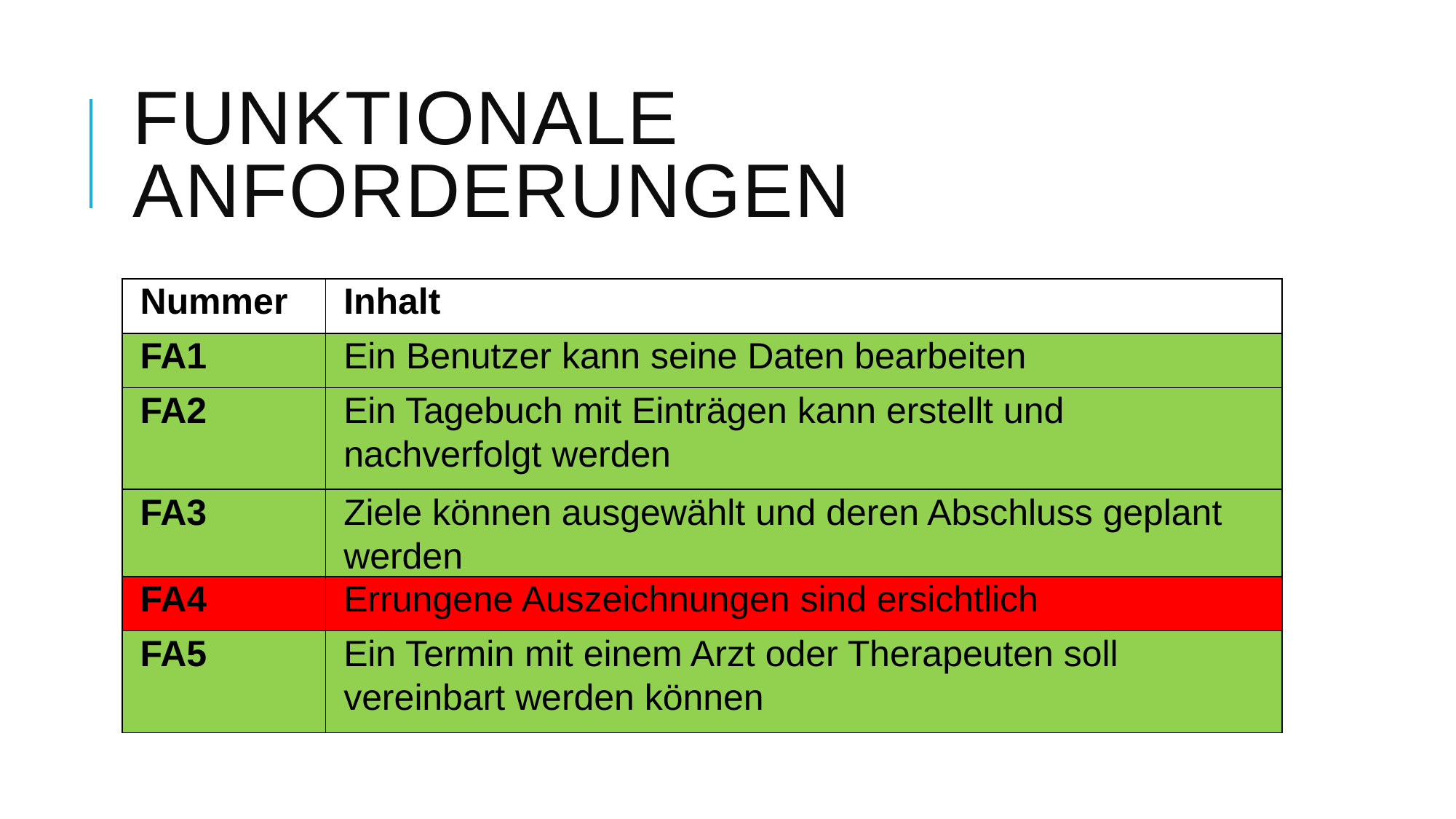

# Funktionale Anforderungen
| Nummer | Inhalt |
| --- | --- |
| FA1 | Ein Benutzer kann seine Daten bearbeiten |
| FA2 | Ein Tagebuch mit Einträgen kann erstellt und nachverfolgt werden |
| FA3 | Ziele können ausgewählt und deren Abschluss geplant werden |
| FA4 | Errungene Auszeichnungen sind ersichtlich |
| FA5 | Ein Termin mit einem Arzt oder Therapeuten soll vereinbart werden können |